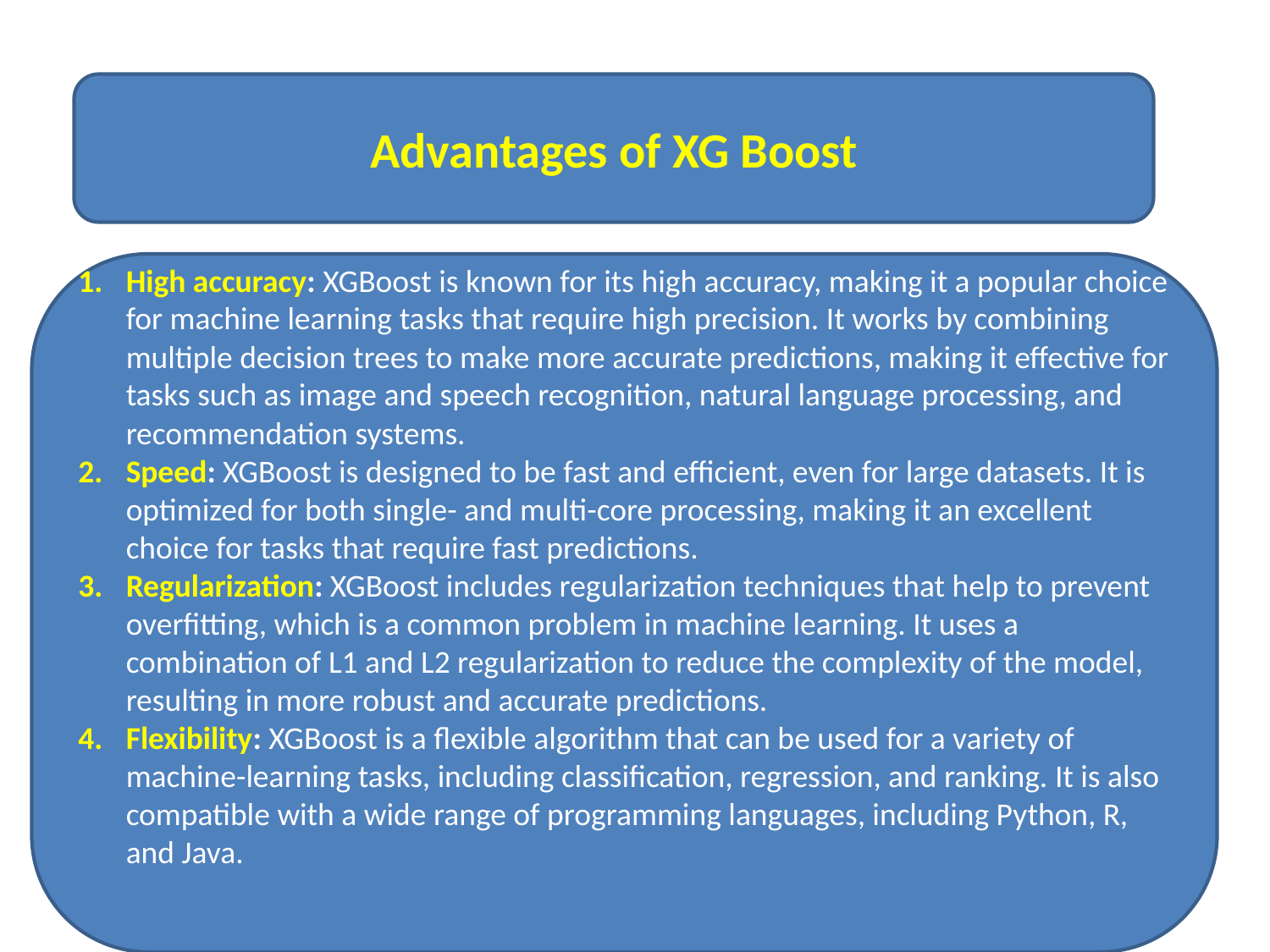

Advantages of XG Boost
High accuracy: XGBoost is known for its high accuracy, making it a popular choice for machine learning tasks that require high precision. It works by combining multiple decision trees to make more accurate predictions, making it effective for tasks such as image and speech recognition, natural language processing, and recommendation systems.
Speed: XGBoost is designed to be fast and efficient, even for large datasets. It is optimized for both single- and multi-core processing, making it an excellent choice for tasks that require fast predictions.
Regularization: XGBoost includes regularization techniques that help to prevent overfitting, which is a common problem in machine learning. It uses a combination of L1 and L2 regularization to reduce the complexity of the model, resulting in more robust and accurate predictions.
Flexibility: XGBoost is a flexible algorithm that can be used for a variety of machine-learning tasks, including classification, regression, and ranking. It is also compatible with a wide range of programming languages, including Python, R, and Java.